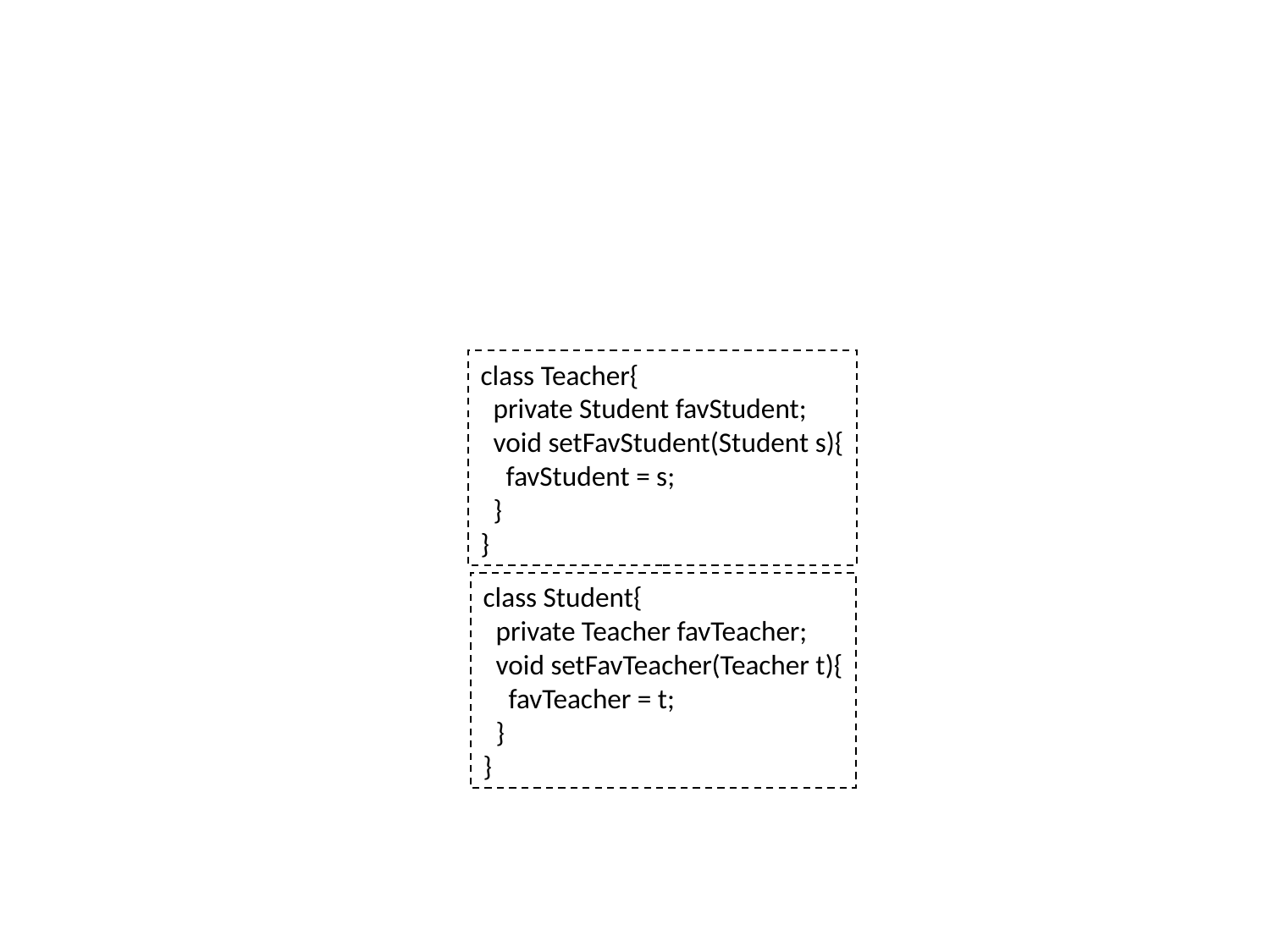

class Teacher{
  private Student favStudent;
  void setFavStudent(Student s){
    favStudent = s;
  }
}
class Student{
  private Teacher favTeacher;
  void setFavTeacher(Teacher t){
    favTeacher = t;
  }
}